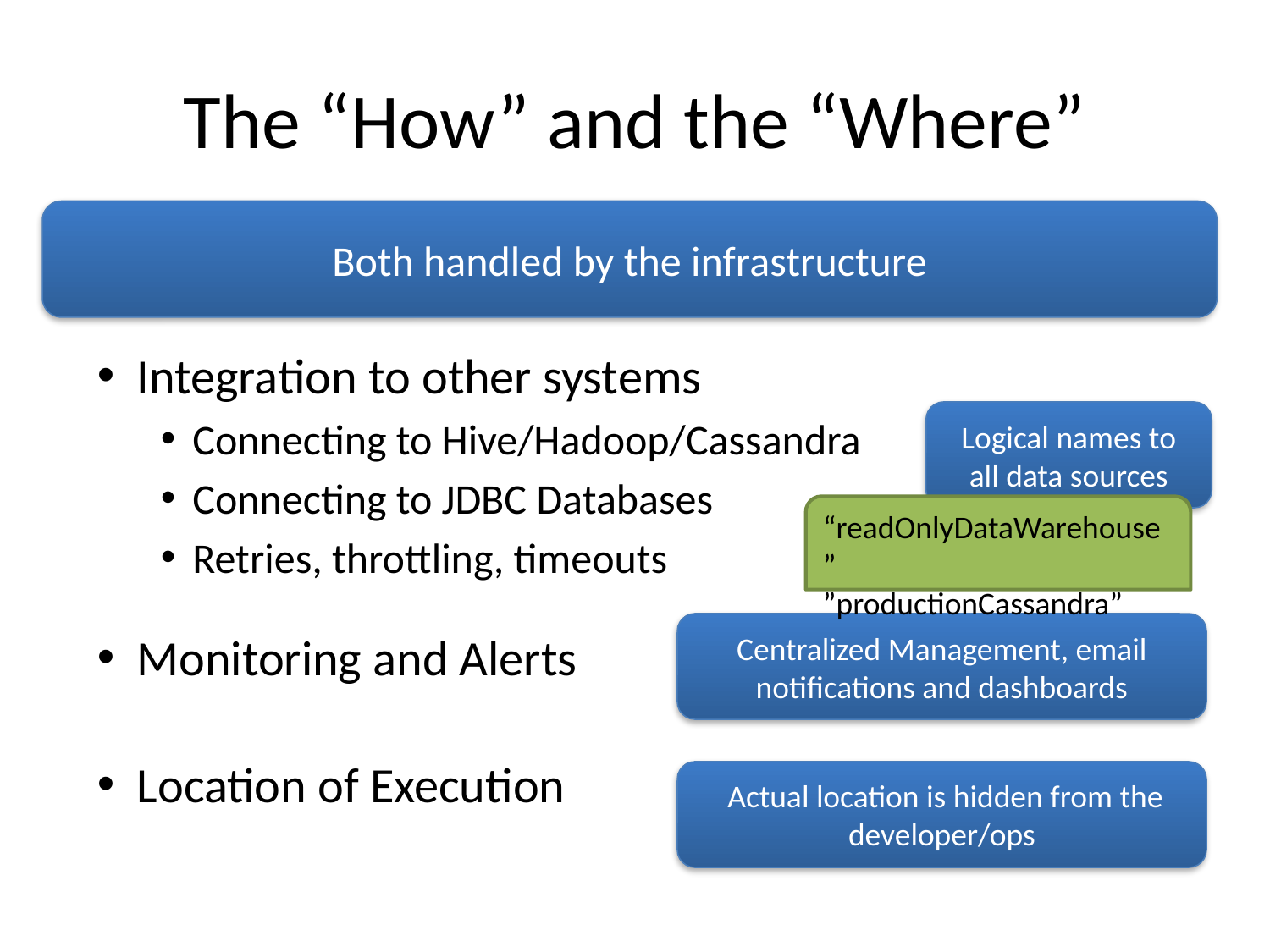

# The “How” and the “Where”
Both handled by the infrastructure
Integration to other systems
Connecting to Hive/Hadoop/Cassandra
Connecting to JDBC Databases
Retries, throttling, timeouts

Logical names to all data sources
“readOnlyDataWarehouse”
”productionCassandra”

Centralized Management, email notifications and dashboards
Monitoring and Alerts

Location of Execution

 Actual location is hidden from the developer/ops